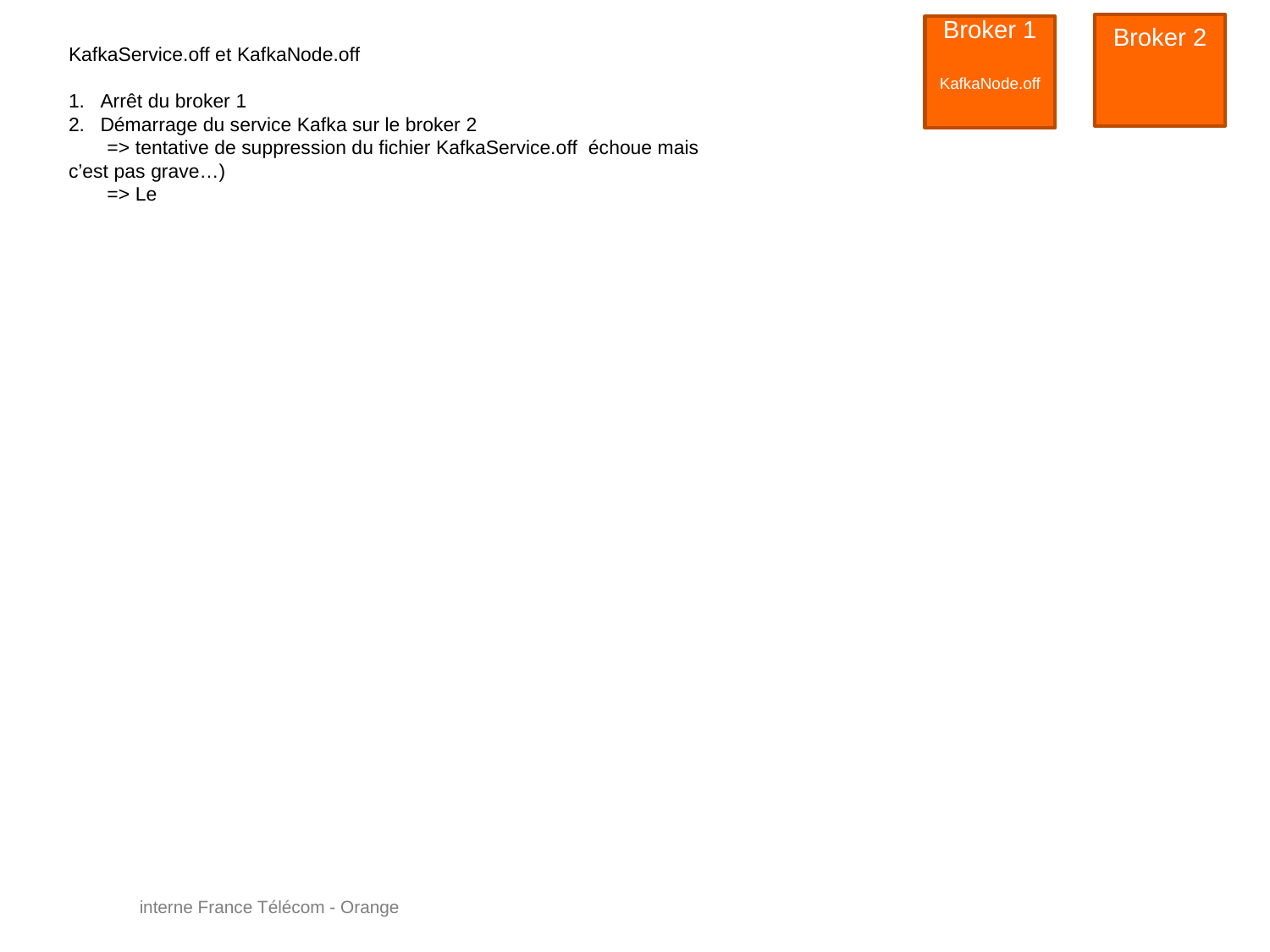

Broker 2

Broker 1

KafkaNode.off

KafkaService.off et KafkaNode.off

Arrêt du broker 1
Démarrage du service Kafka sur le broker 2
       => tentative de suppression du fichier KafkaService.off  échoue mais c’est pas grave…)
       => Le